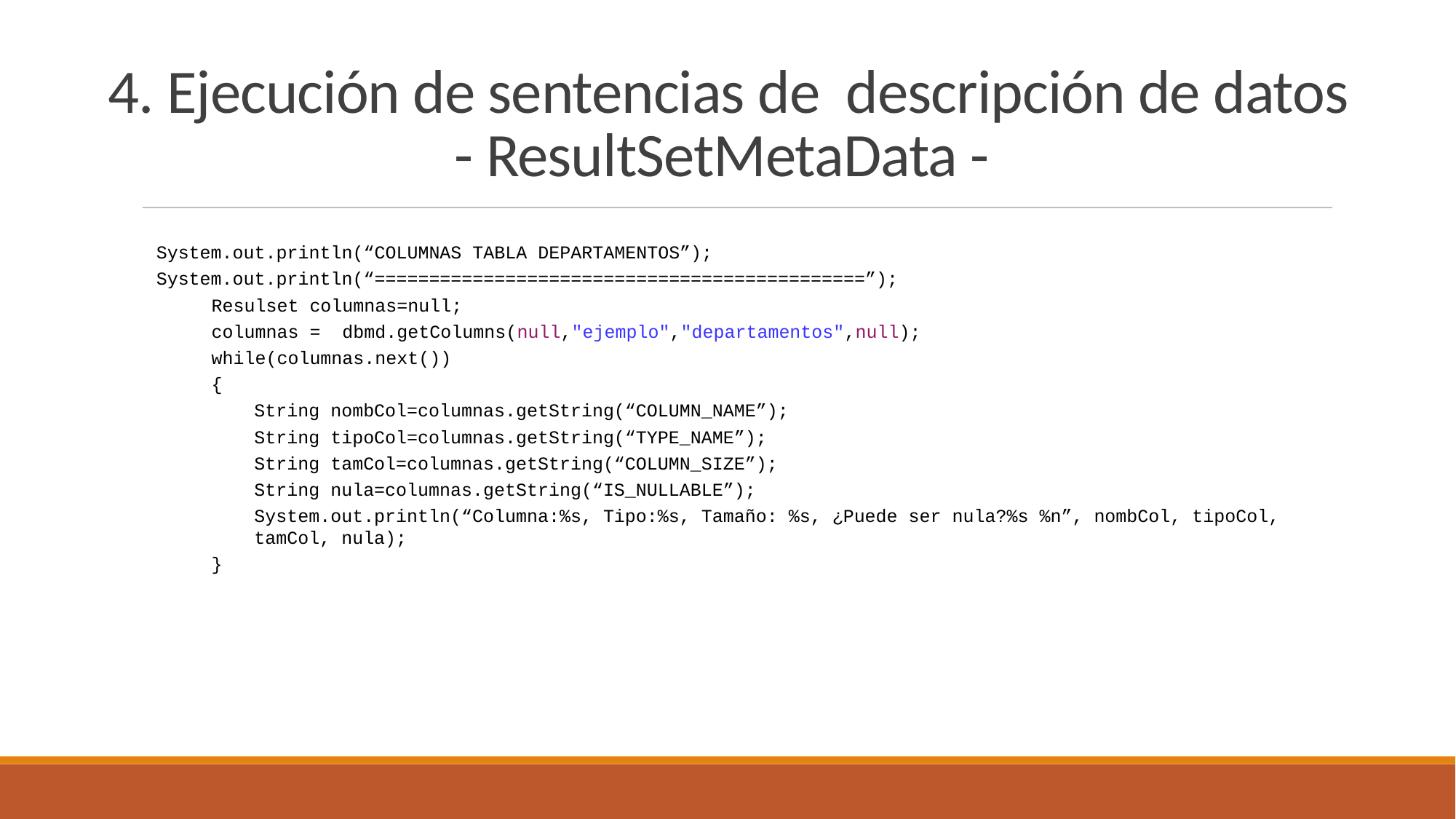

4. Ejecución de sentencias de  descripción de datos
- ResultSetMetaData -
  System.out.println(“COLUMNAS TABLA DEPARTAMENTOS”);
  System.out.println(“=============================================”);
		 Resulset columnas=null;
		 columnas =  dbmd.getColumns(null,"ejemplo","departamentos",null);
		 while(columnas.next())
		 {
			String nombCol=columnas.getString(“COLUMN_NAME”);
			String tipoCol=columnas.getString(“TYPE_NAME”);
			String tamCol=columnas.getString(“COLUMN_SIZE”);
			String nula=columnas.getString(“IS_NULLABLE”);
			System.out.println(“Columna:%s, Tipo:%s, Tamaño: %s, ¿Puede ser nula?%s %n”, nombCol, tipoCol, 			tamCol, nula);
		 }